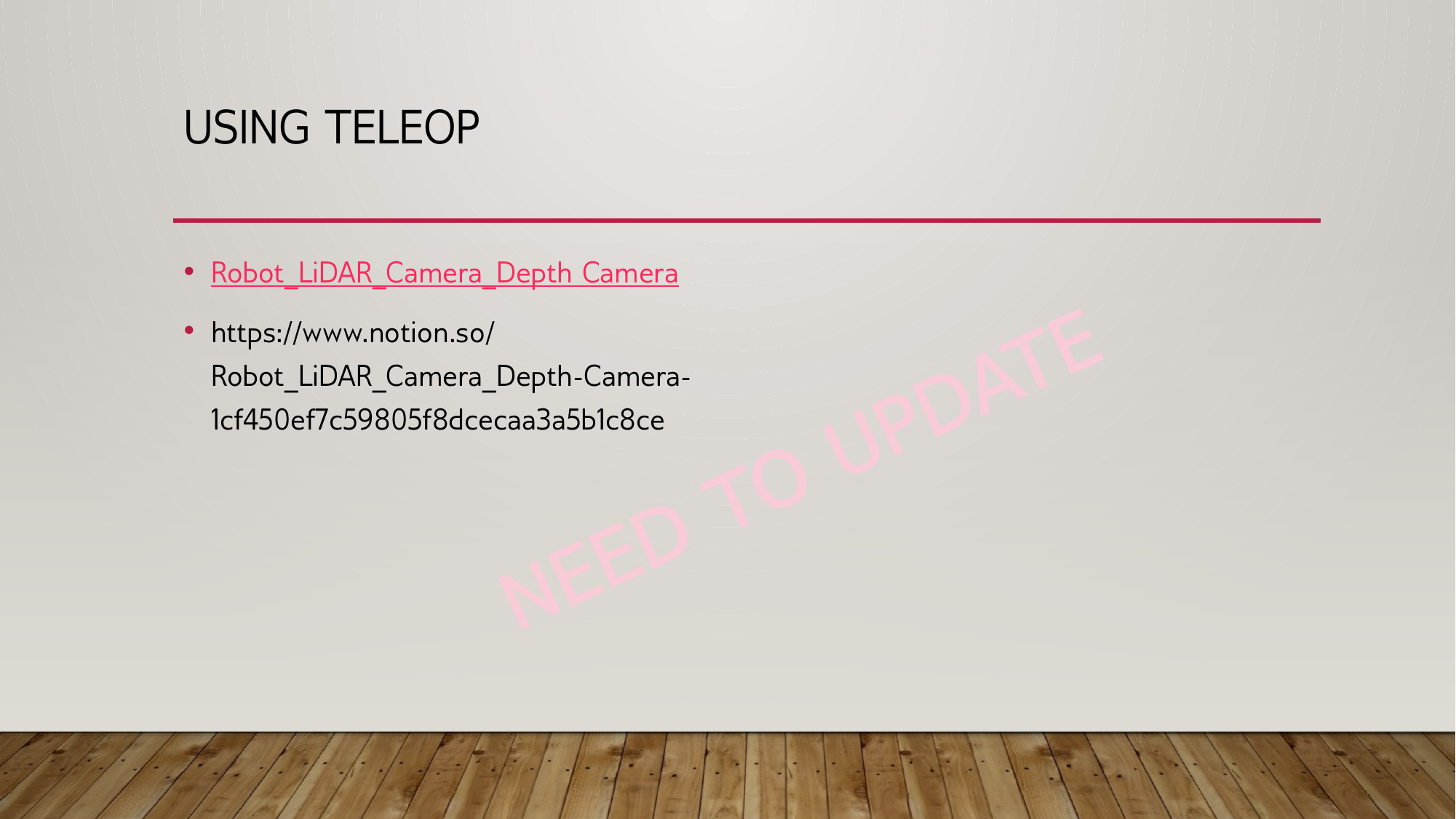

# Using teleop
Robot_LiDAR_Camera_Depth Camera
https://www.notion.so/Robot_LiDAR_Camera_Depth-Camera-1cf450ef7c59805f8dcecaa3a5b1c8ce

	NEED TO UPDATE